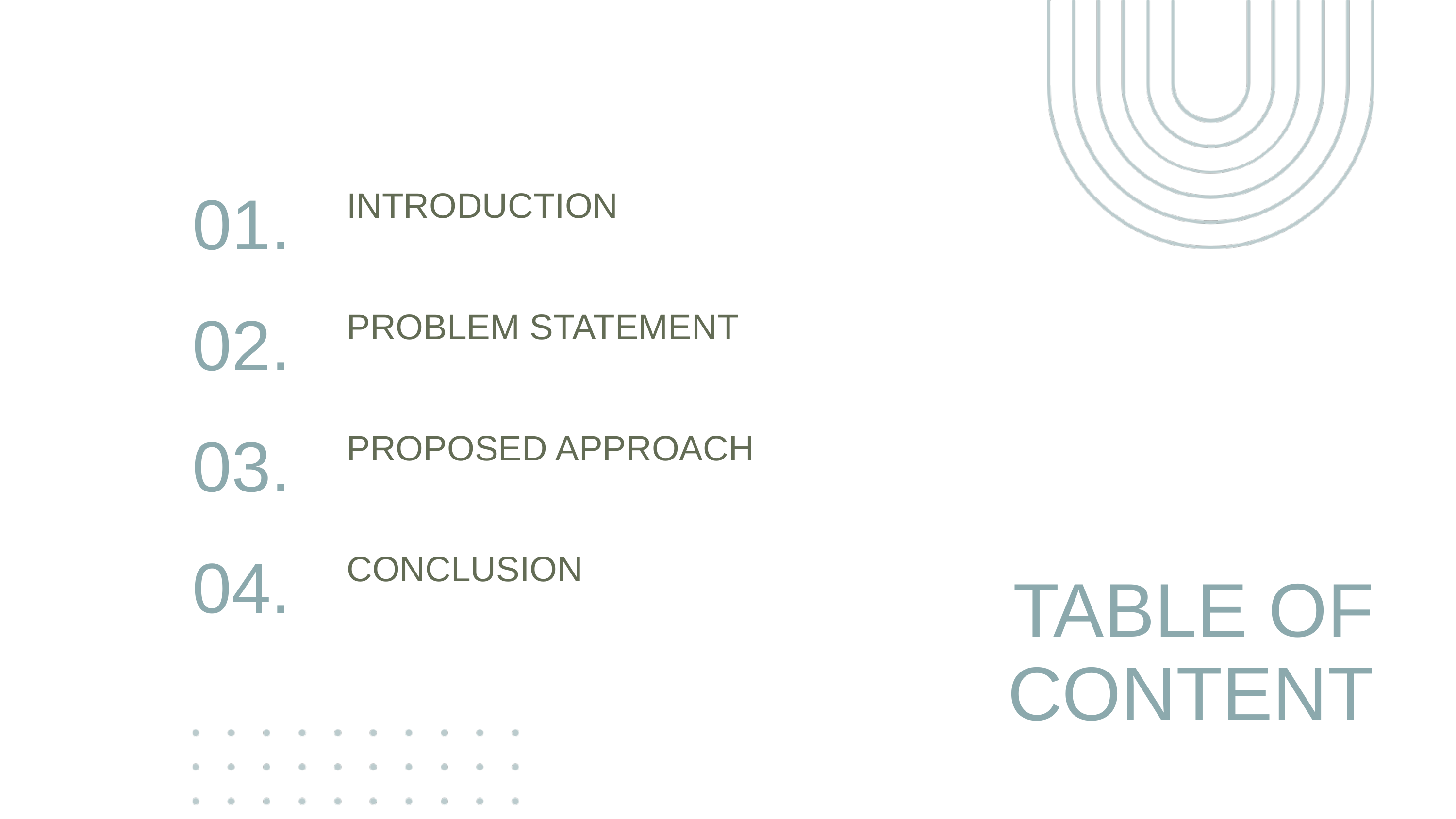

01.
INTRODUCTION
02.
PROBLEM STATEMENT
03.
PROPOSED APPROACH
04.
CONCLUSION
TABLE OF
CONTENT